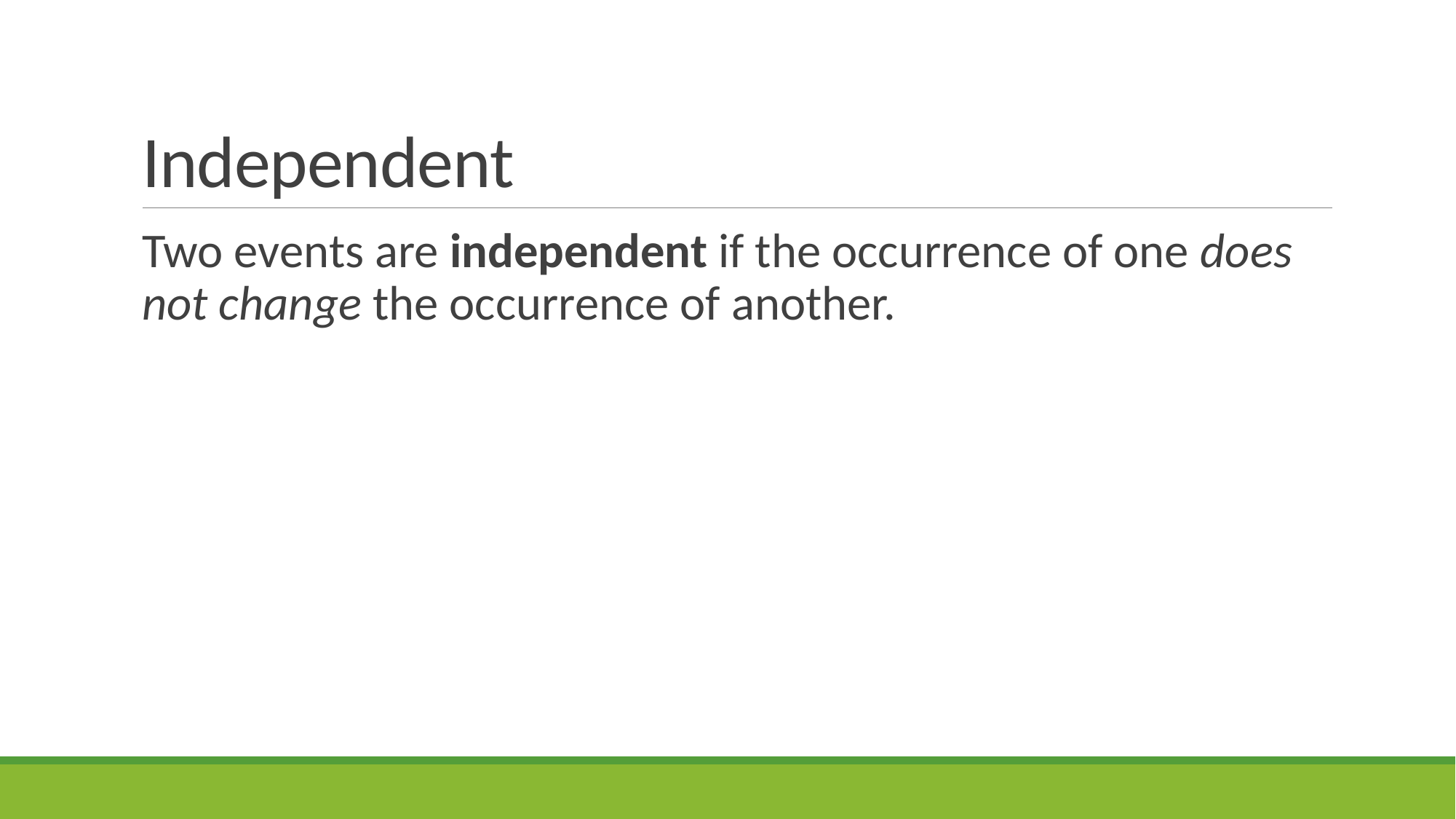

# Independent
Two events are independent if the occurrence of one does not change the occurrence of another.